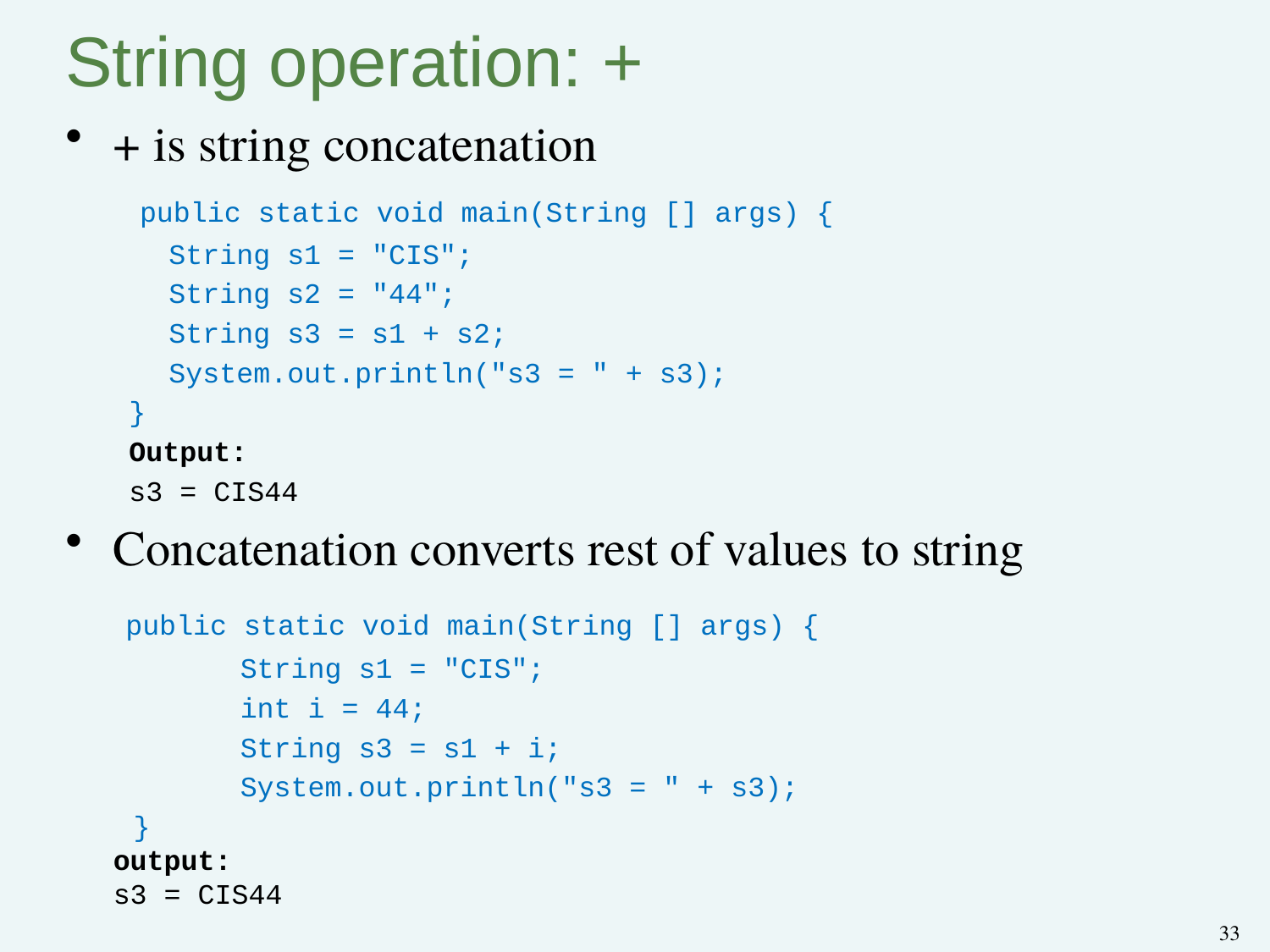

# String operation: +
+ is string concatenation
 public static void main(String [] args) {
	String s1 = "CIS";
	String s2 = "44";
	String s3 = s1 + s2;
	System.out.println("s3 = " + s3);
}
Output:
s3 = CIS44
Concatenation converts rest of values to string
	 public static void main(String [] args) {
		String s1 = "CIS";
		int i = 44;
		String s3 = s1 + i;
		System.out.println("s3 = " + s3);
    }
output:
s3 = CIS44